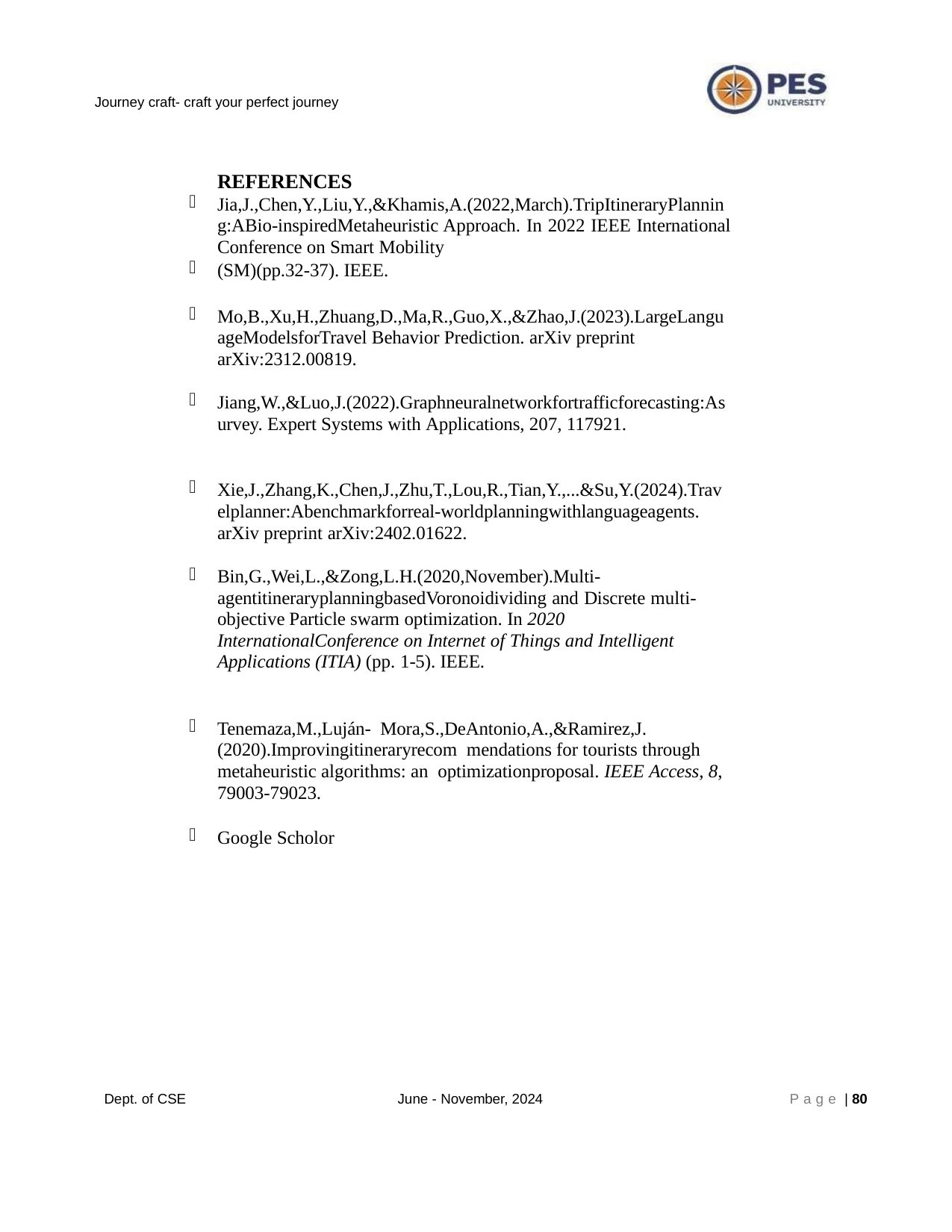

Journey craft- craft your perfect journey
REFERENCES
Jia,J.,Chen,Y.,Liu,Y.,&Khamis,A.(2022,March).TripItineraryPlannin  g:ABio-inspiredMetaheuristic Approach. In 2022 IEEE International  Conference on Smart Mobility
(SM)(pp.32-37). IEEE.

Mo,B.,Xu,H.,Zhuang,D.,Ma,R.,Guo,X.,&Zhao,J.(2023).LargeLangu  ageModelsforTravel Behavior Prediction. arXiv preprint  arXiv:2312.00819.

Jiang,W.,&Luo,J.(2022).Graphneuralnetworkfortrafficforecasting:As  urvey. Expert Systems with Applications, 207, 117921.

Xie,J.,Zhang,K.,Chen,J.,Zhu,T.,Lou,R.,Tian,Y.,...&Su,Y.(2024).Trav  elplanner:Abenchmarkforreal-worldplanningwithlanguageagents.  arXiv preprint arXiv:2402.01622.

Bin,G.,Wei,L.,&Zong,L.H.(2020,November).Multi-  agentitineraryplanningbasedVoronoidividing and Discrete multi-  objective Particle swarm optimization. In 2020  InternationalConference on Internet of Things and Intelligent  Applications (ITIA) (pp. 1-5). IEEE.

Tenemaza,M.,Luján-  Mora,S.,DeAntonio,A.,&Ramirez,J.(2020).Improvingitineraryrecom  mendations for tourists through metaheuristic algorithms: an  optimizationproposal. IEEE Access, 8, 79003-79023.

Google Scholor
Dept. of CSE
June - November, 2024
P a g e | 80